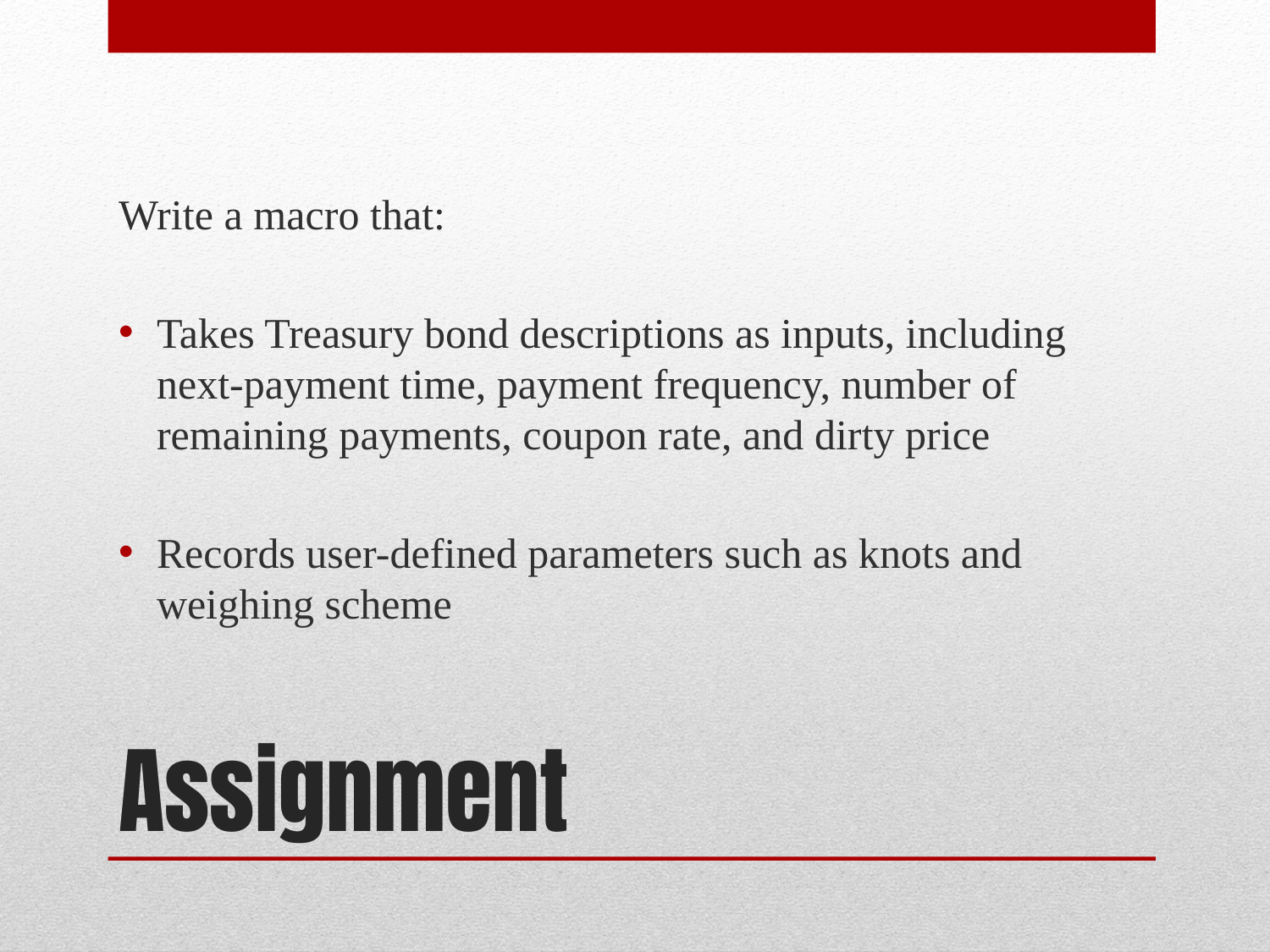

Write a macro that:

Takes Treasury bond descriptions as inputs, including next-payment time, payment frequency, number of remaining payments, coupon rate, and dirty price

Records user-defined parameters such as knots and weighing scheme
# Assignment